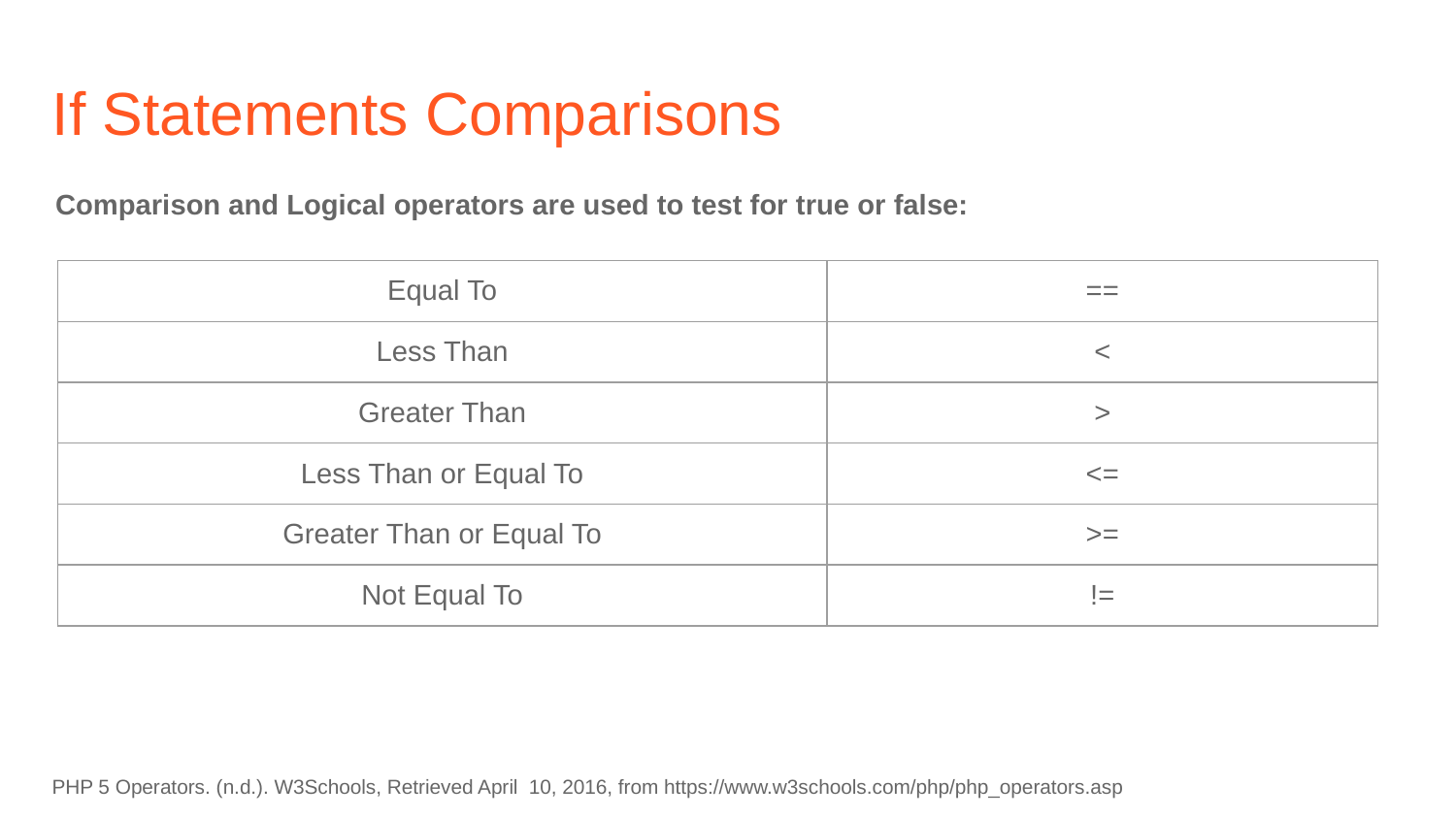

# If Statements Comparisons
Comparison and Logical operators are used to test for true or false:
| Equal To | == |
| --- | --- |
| Less Than | < |
| Greater Than | > |
| Less Than or Equal To | <= |
| Greater Than or Equal To | >= |
| Not Equal To | != |
PHP 5 Operators. (n.d.). W3Schools, Retrieved April  10, 2016, from https://www.w3schools.com/php/php_operators.asp